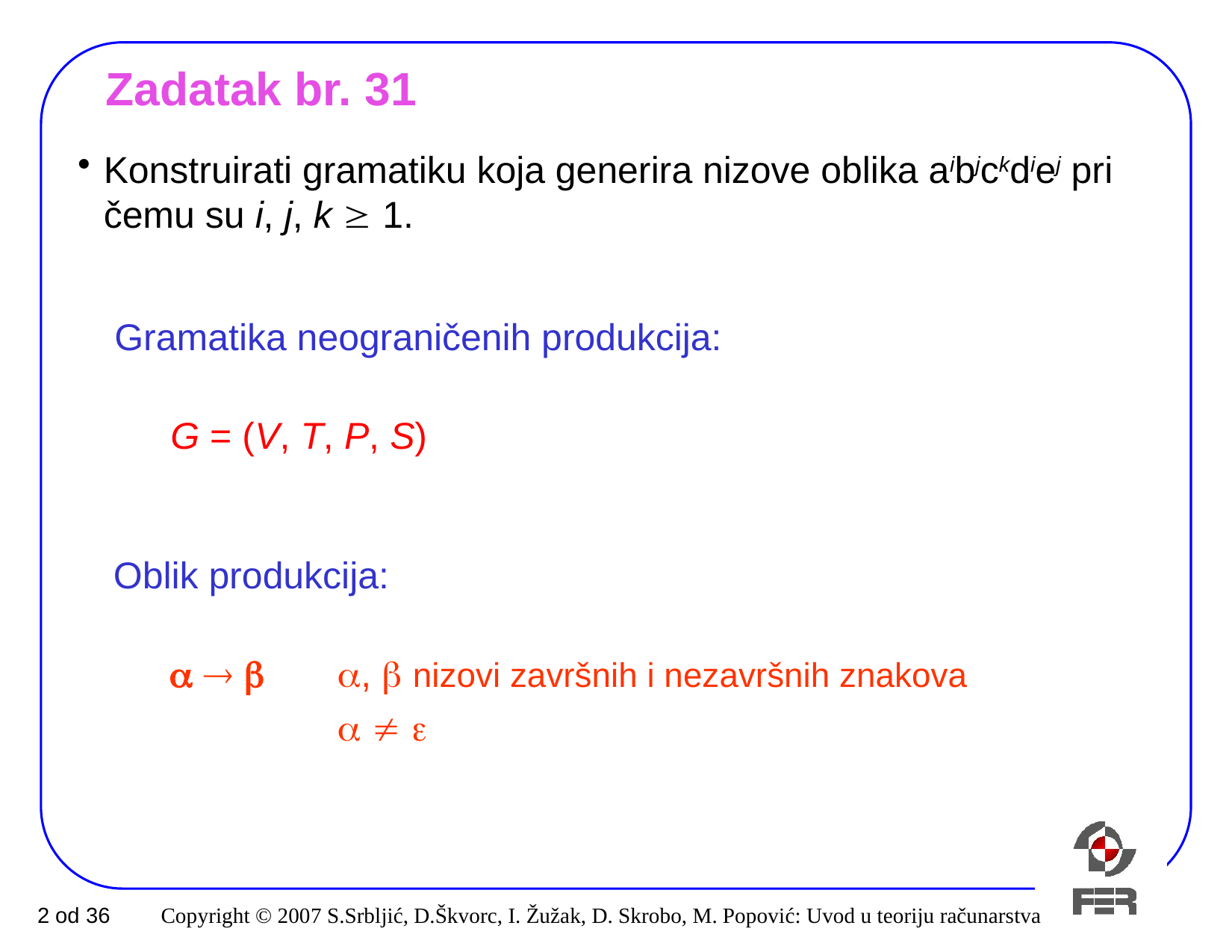

# Zadatak br. 31
Konstruirati gramatiku koja generira nizove oblika aibjckdiej pri čemu su i, j, k ≥ 1.
Gramatika neograničenih produkcija:

G = (V, T, P, S)
Oblik produkcija:

α → β	α, β nizovi završnih i nezavršnih znakova
		α ≠ ε